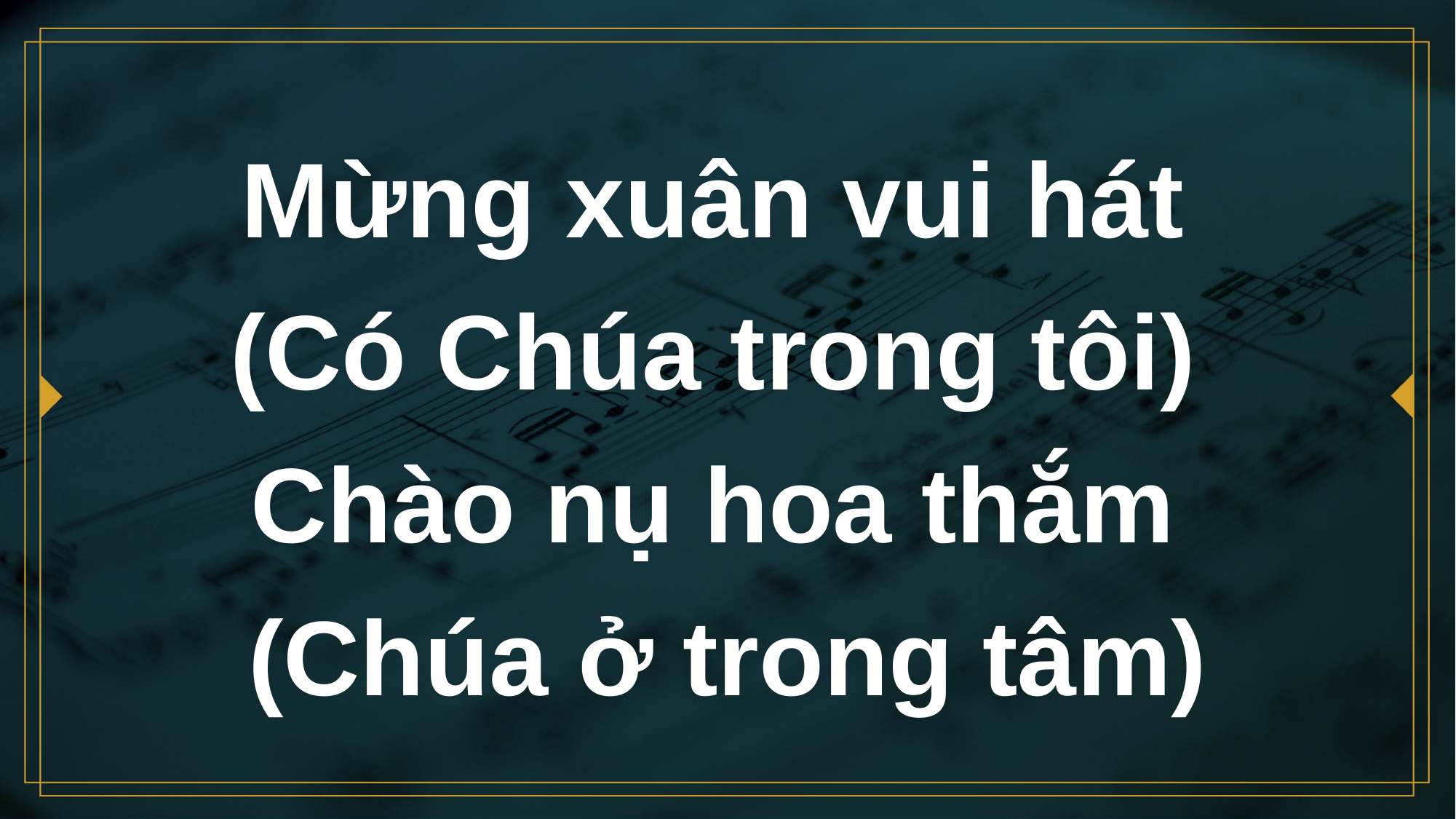

# Mừng xuân vui hát (Có Chúa trong tôi) Chào nụ hoa thắm (Chúa ở trong tâm)